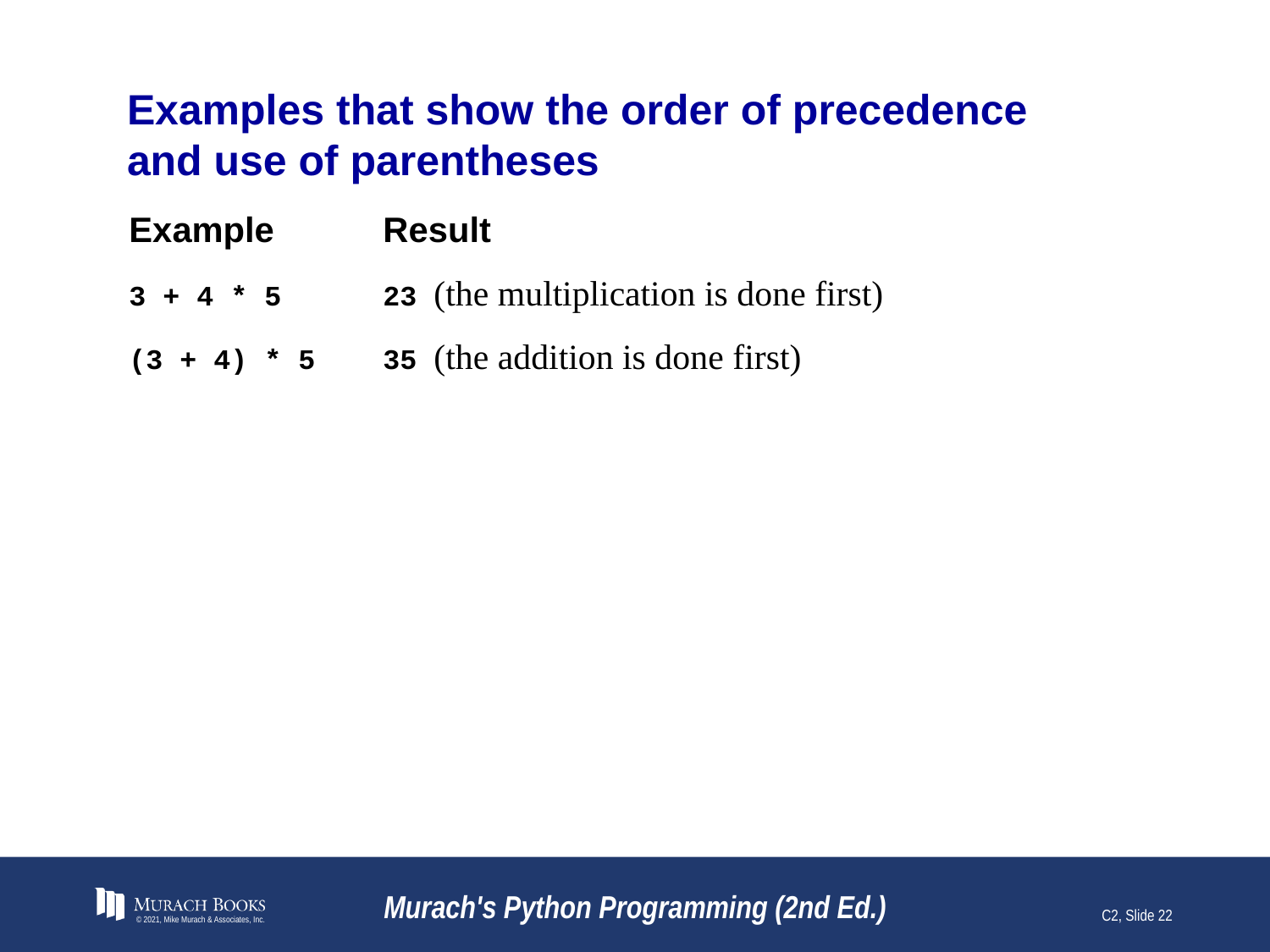

# Examples that show the order of precedence and use of parentheses
Example	Result
3 + 4 * 5	23 (the multiplication is done first)
(3 + 4) * 5	35 (the addition is done first)

© 2021, Mike Murach & Associates, Inc.
Murach's Python Programming (2nd Ed.)

C2, Slide 22